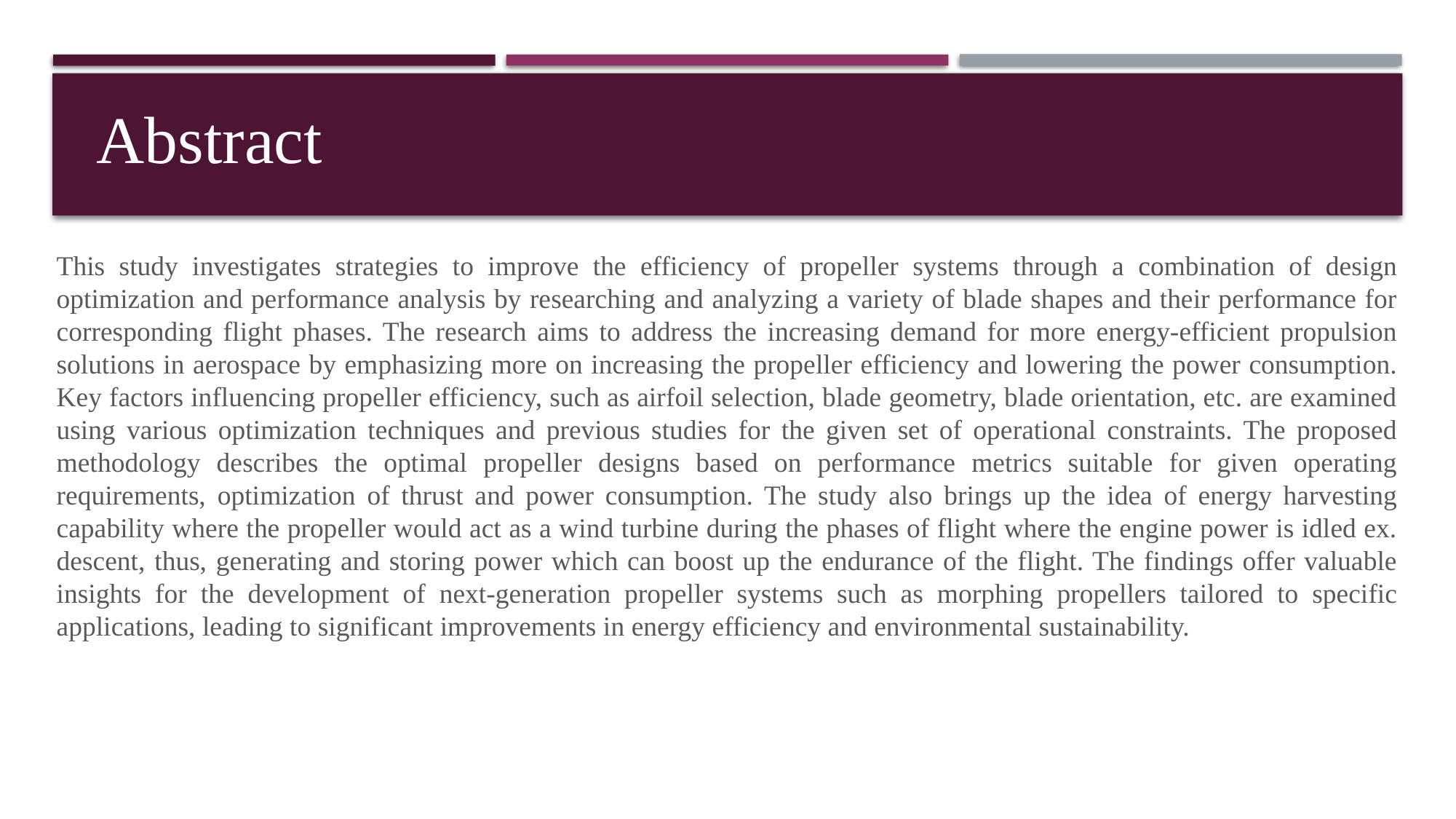

Abstract
This study investigates strategies to improve the efficiency of propeller systems through a combination of design optimization and performance analysis by researching and analyzing a variety of blade shapes and their performance for corresponding flight phases. The research aims to address the increasing demand for more energy-efficient propulsion solutions in aerospace by emphasizing more on increasing the propeller efficiency and lowering the power consumption. Key factors influencing propeller efficiency, such as airfoil selection, blade geometry, blade orientation, etc. are examined using various optimization techniques and previous studies for the given set of operational constraints. The proposed methodology describes the optimal propeller designs based on performance metrics suitable for given operating requirements, optimization of thrust and power consumption. The study also brings up the idea of energy harvesting capability where the propeller would act as a wind turbine during the phases of flight where the engine power is idled ex. descent, thus, generating and storing power which can boost up the endurance of the flight. The findings offer valuable insights for the development of next-generation propeller systems such as morphing propellers tailored to specific applications, leading to significant improvements in energy efficiency and environmental sustainability.